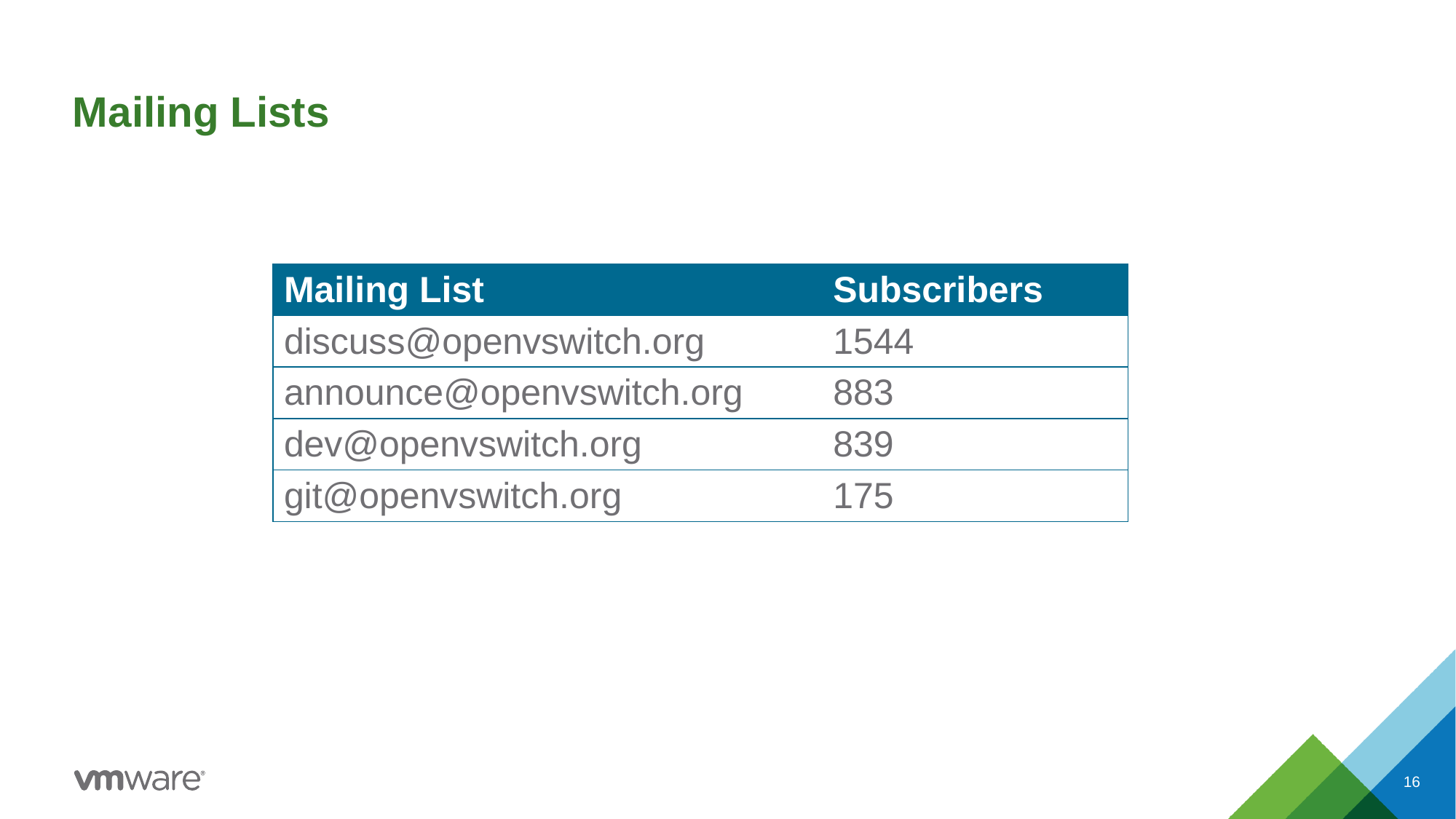

# Mailing Lists
| Mailing List | Subscribers |
| --- | --- |
| discuss@openvswitch.org | 1544 |
| announce@openvswitch.org | 883 |
| dev@openvswitch.org | 839 |
| git@openvswitch.org | 175 |
16